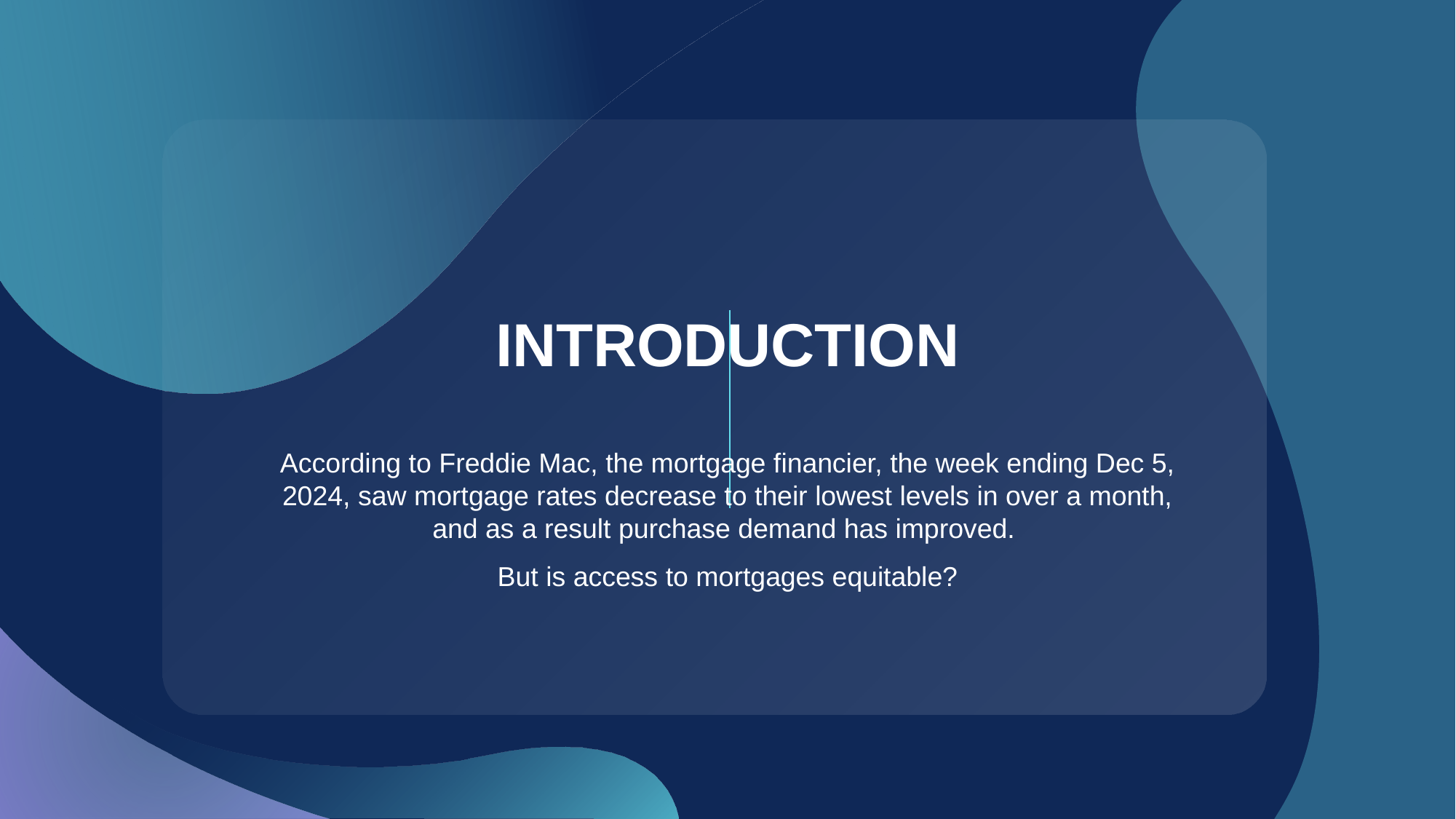

# INTRODUCTION
According to Freddie Mac, the mortgage financier, the week ending Dec 5, 2024, saw mortgage rates decrease to their lowest levels in over a month, and as a result purchase demand has improved.
But is access to mortgages equitable?